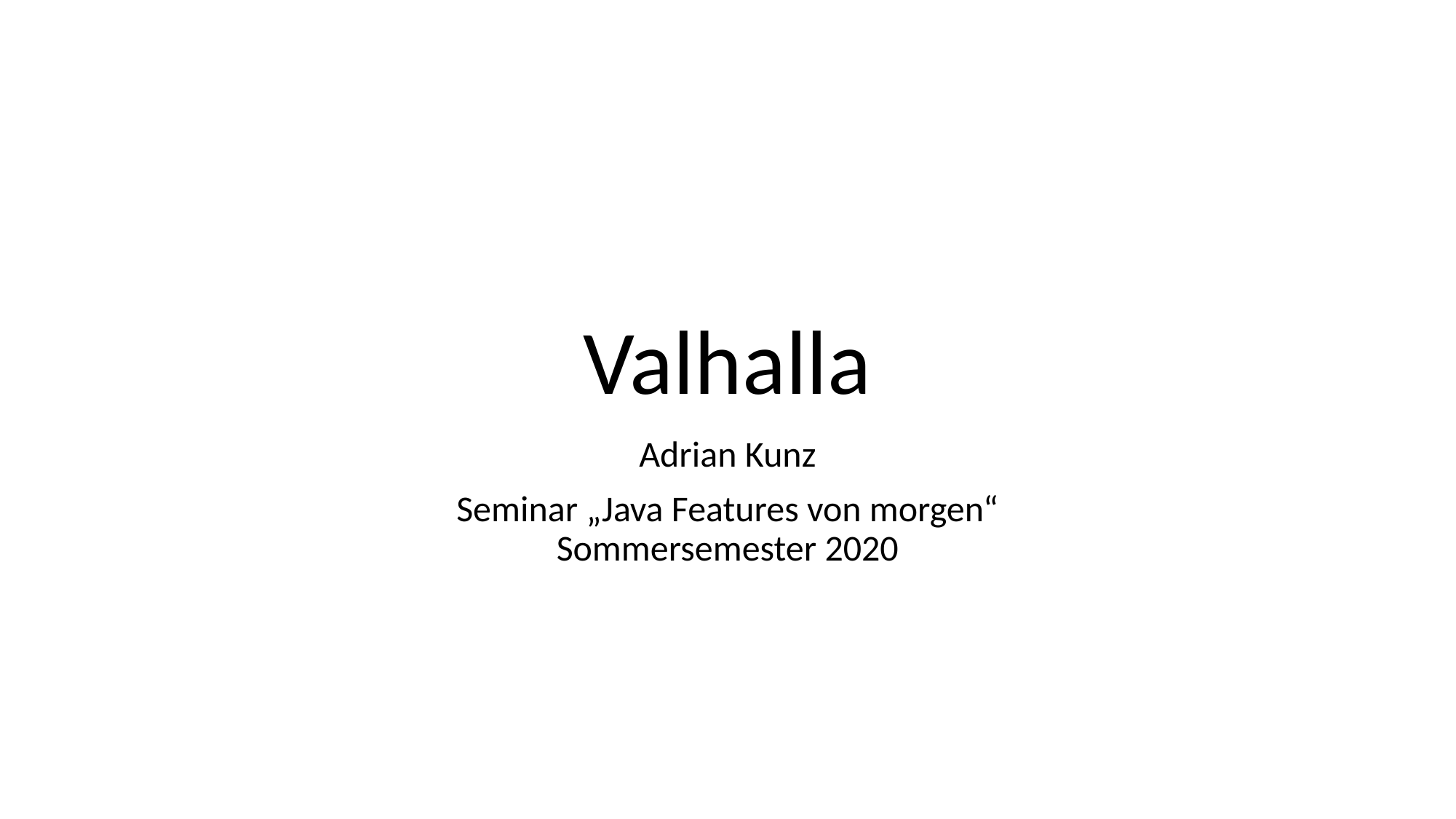

# Valhalla
Adrian Kunz
Seminar „Java Features von morgen“
Sommersemester 2020